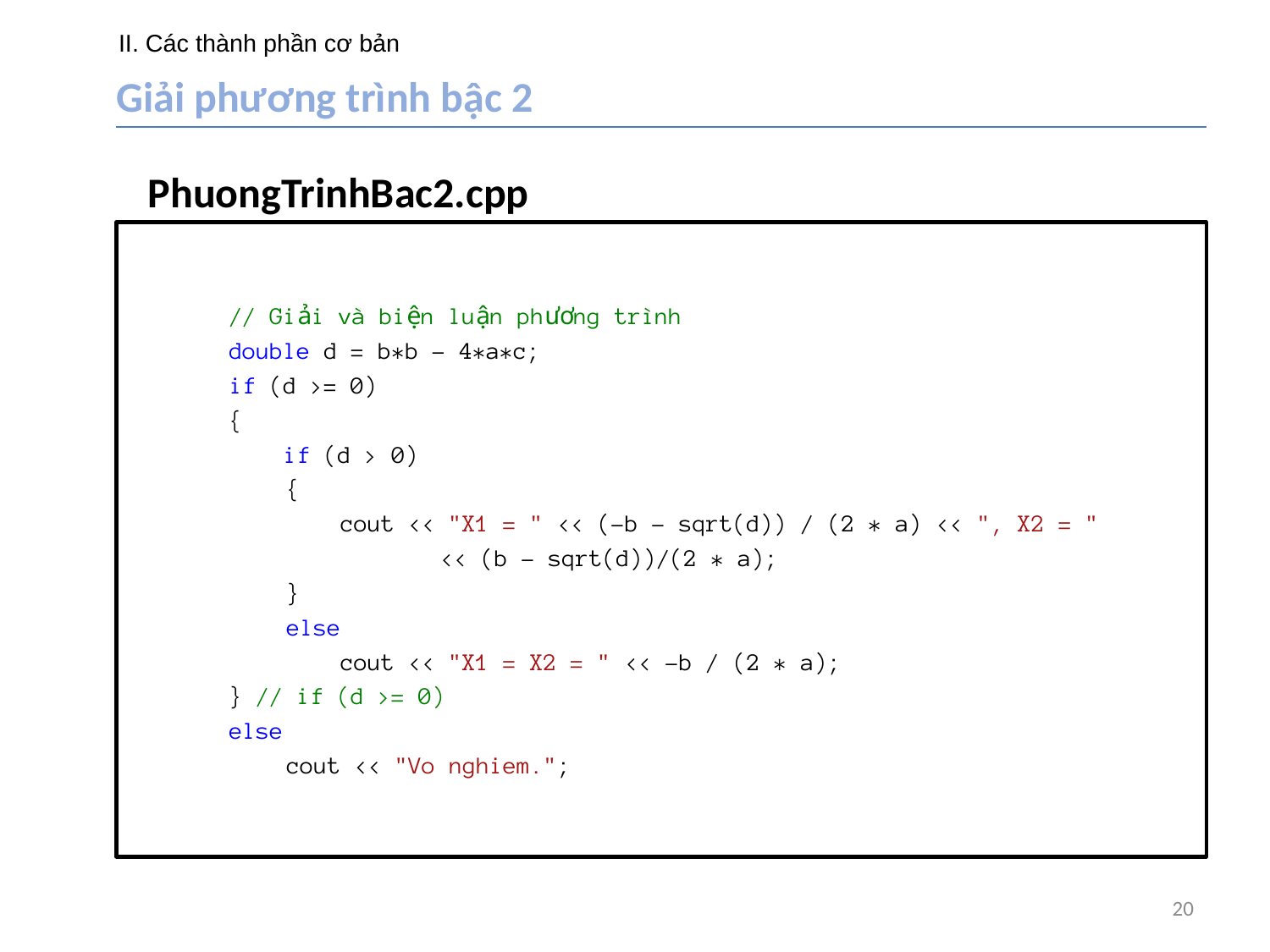

# II. Các thành phần cơ bản
Giải phương trình bậc 2
PhuongTrinhBac2.cpp
// Giải và biện luận phương trình
double d = b*b - 4*a*c;
if (d >= 0)
{
    if (d > 0)
  {
    cout << "X1 = " << (-b - sqrt(d)) / (2 * a) << ", X2 = "
	  << (b - sqrt(d))/(2 * a);
  }
  else
    cout << "X1 = X2 = " << -b / (2 * a);
} // if (d >= 0)
else
  cout << "Vo nghiem.";
20